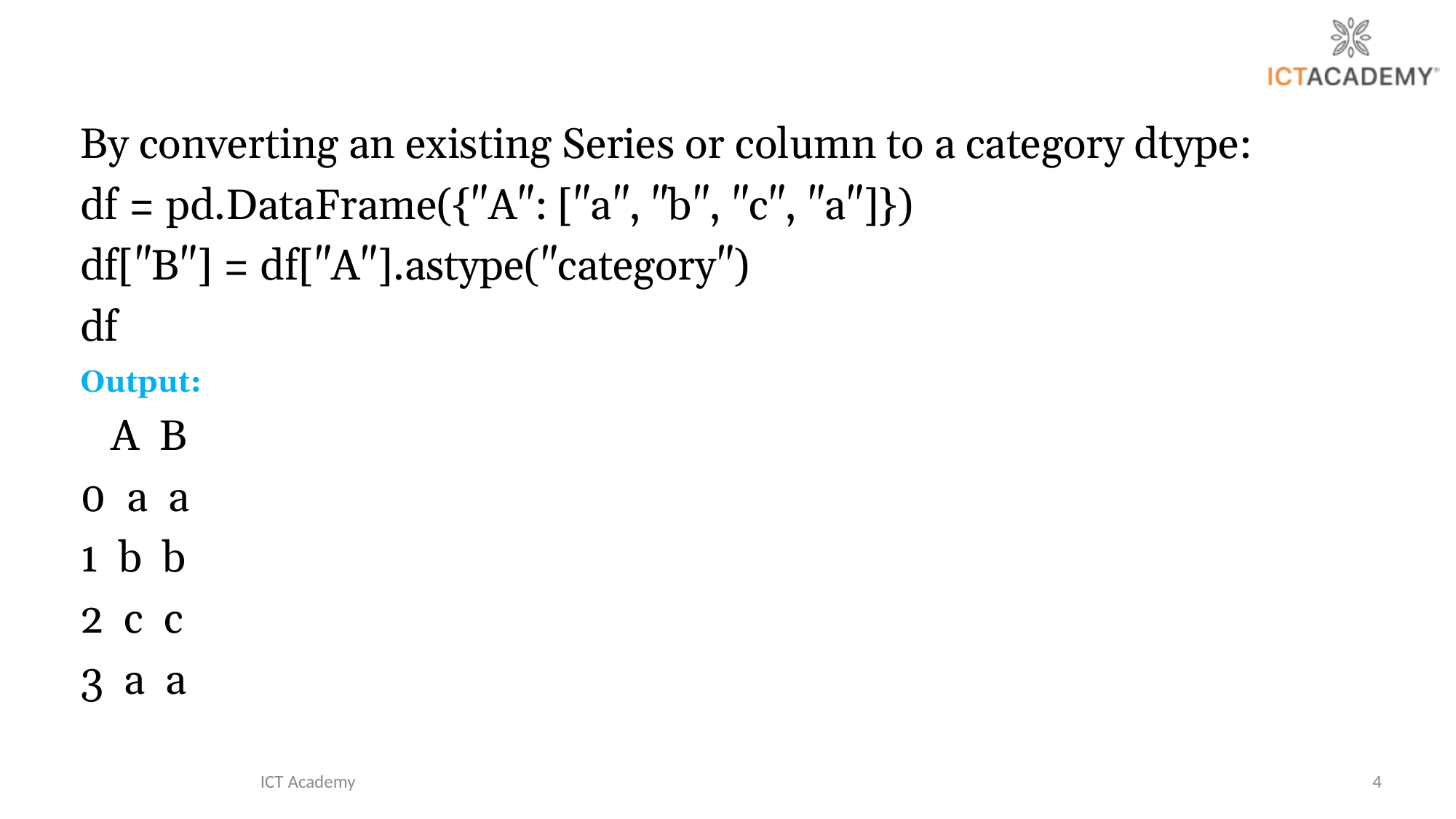

By converting an existing Series or column to a category dtype:
df = pd.DataFrame({"A": ["a", "b", "c", "a"]})
df["B"] = df["A"].astype("category")
df
Output:
   A  B
0  a  a
1  b  b
2  c  c
3  a  a
ICT Academy
4